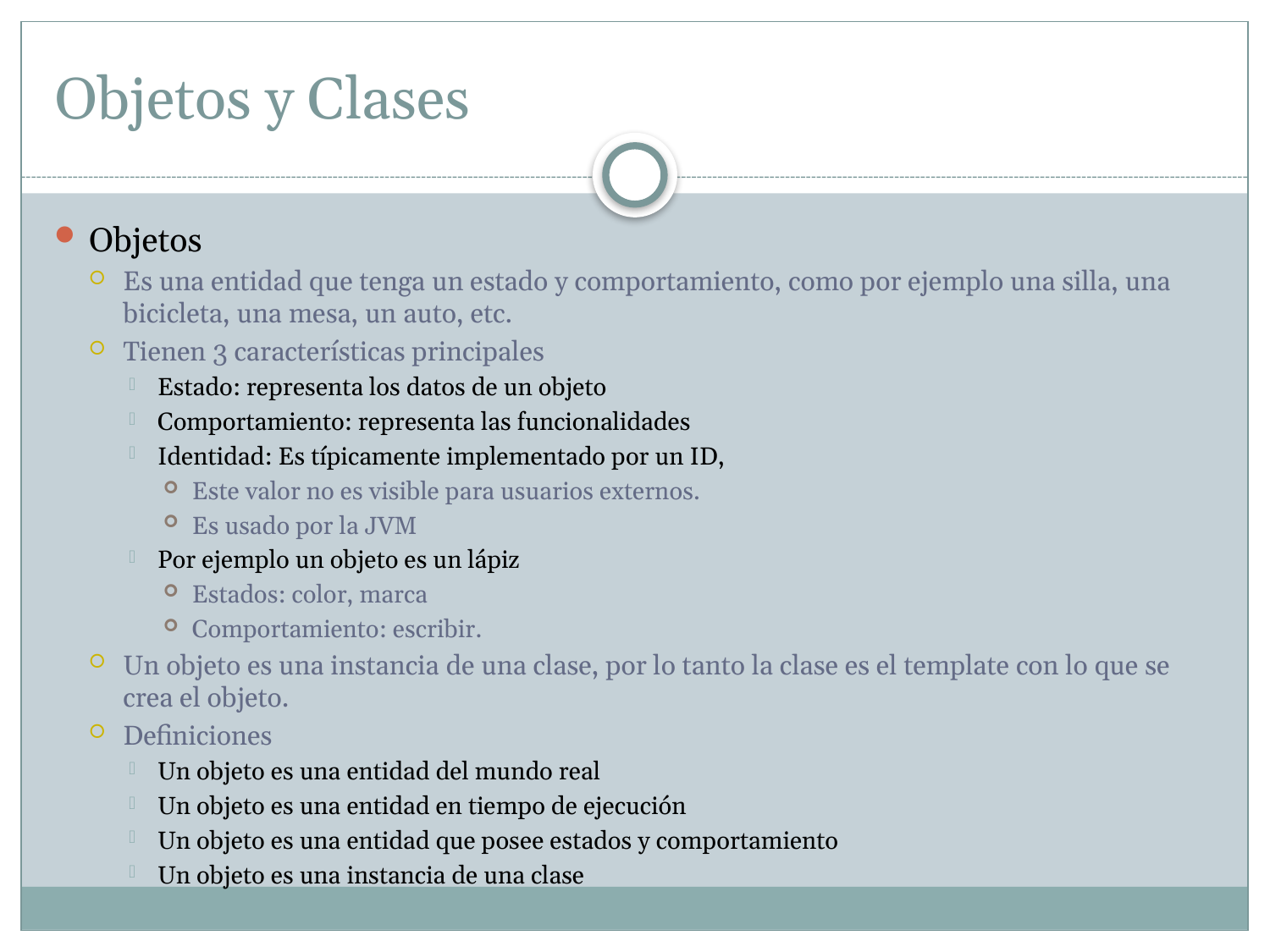

# Objetos y Clases
Objetos
Es una entidad que tenga un estado y comportamiento, como por ejemplo una silla, una bicicleta, una mesa, un auto, etc.
Tienen 3 características principales
Estado: representa los datos de un objeto
Comportamiento: representa las funcionalidades
Identidad: Es típicamente implementado por un ID,
Este valor no es visible para usuarios externos.
Es usado por la JVM
Por ejemplo un objeto es un lápiz
Estados: color, marca
Comportamiento: escribir.
Un objeto es una instancia de una clase, por lo tanto la clase es el template con lo que se crea el objeto.
Definiciones
Un objeto es una entidad del mundo real
Un objeto es una entidad en tiempo de ejecución
Un objeto es una entidad que posee estados y comportamiento
Un objeto es una instancia de una clase